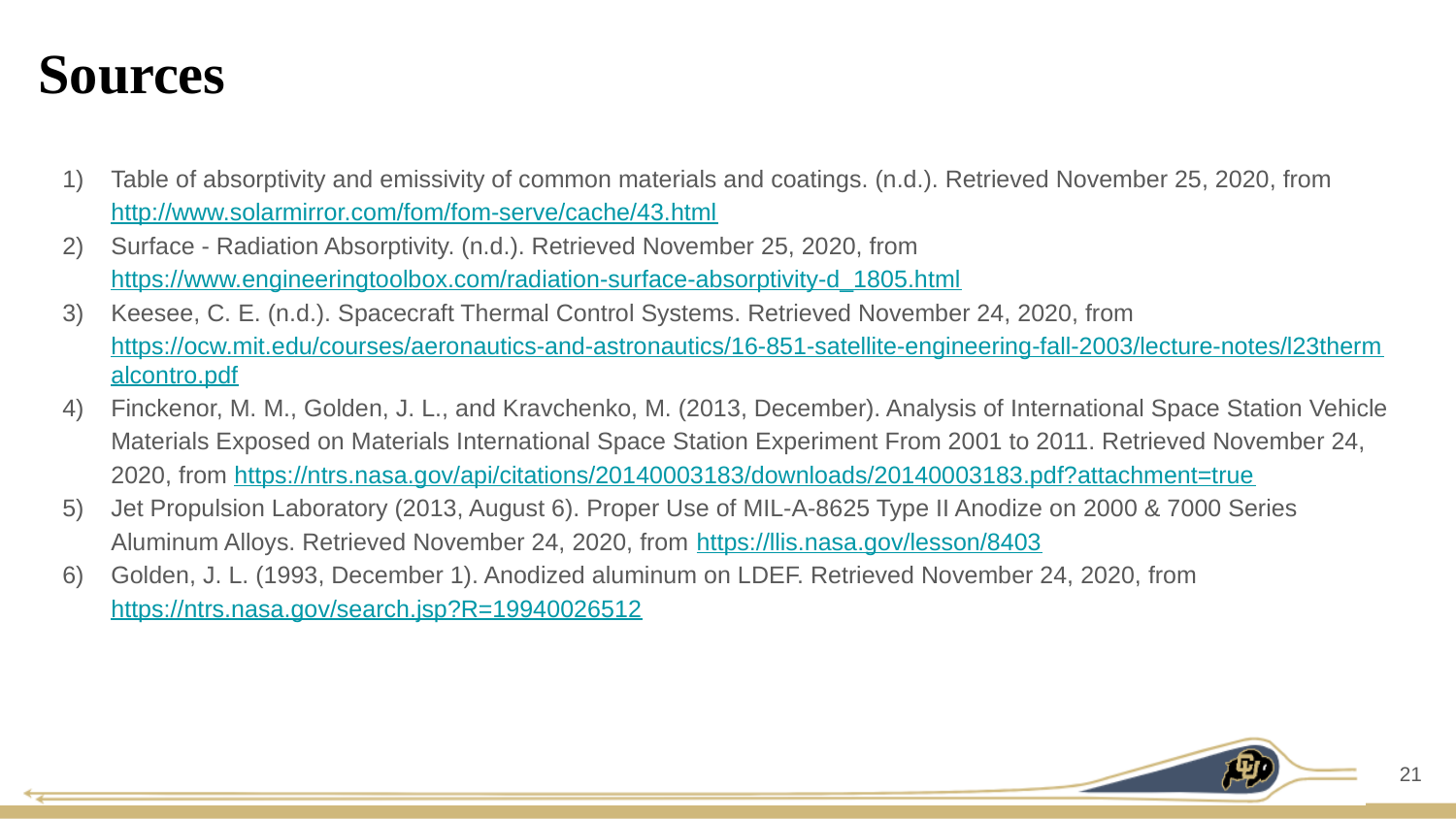

# Sources
Table of absorptivity and emissivity of common materials and coatings. (n.d.). Retrieved November 25, 2020, from http://www.solarmirror.com/fom/fom-serve/cache/43.html
Surface - Radiation Absorptivity. (n.d.). Retrieved November 25, 2020, from https://www.engineeringtoolbox.com/radiation-surface-absorptivity-d_1805.html
Keesee, C. E. (n.d.). Spacecraft Thermal Control Systems. Retrieved November 24, 2020, from https://ocw.mit.edu/courses/aeronautics-and-astronautics/16-851-satellite-engineering-fall-2003/lecture-notes/l23thermalcontro.pdf
Finckenor, M. M., Golden, J. L., and Kravchenko, M. (2013, December). Analysis of International Space Station Vehicle Materials Exposed on Materials International Space Station Experiment From 2001 to 2011. Retrieved November 24, 2020, from https://ntrs.nasa.gov/api/citations/20140003183/downloads/20140003183.pdf?attachment=true
Jet Propulsion Laboratory (2013, August 6). Proper Use of MIL-A-8625 Type II Anodize on 2000 & 7000 Series Aluminum Alloys. Retrieved November 24, 2020, from https://llis.nasa.gov/lesson/8403
Golden, J. L. (1993, December 1). Anodized aluminum on LDEF. Retrieved November 24, 2020, from https://ntrs.nasa.gov/search.jsp?R=19940026512
21